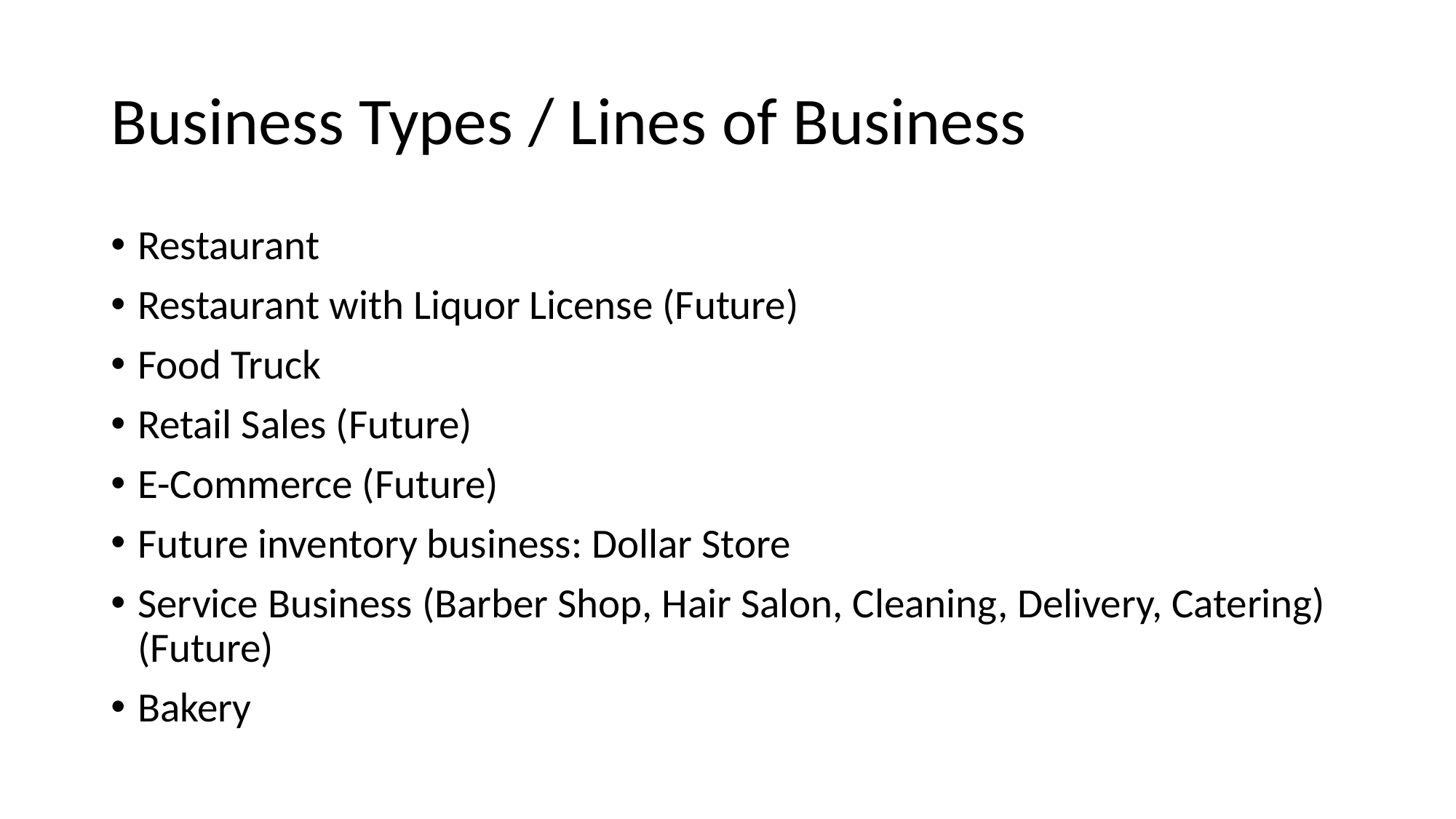

# Business Types / Lines of Business
Restaurant
Restaurant with Liquor License (Future)
Food Truck
Retail Sales (Future)
E-Commerce (Future)
Future inventory business: Dollar Store
Service Business (Barber Shop, Hair Salon, Cleaning, Delivery, Catering) (Future)
Bakery